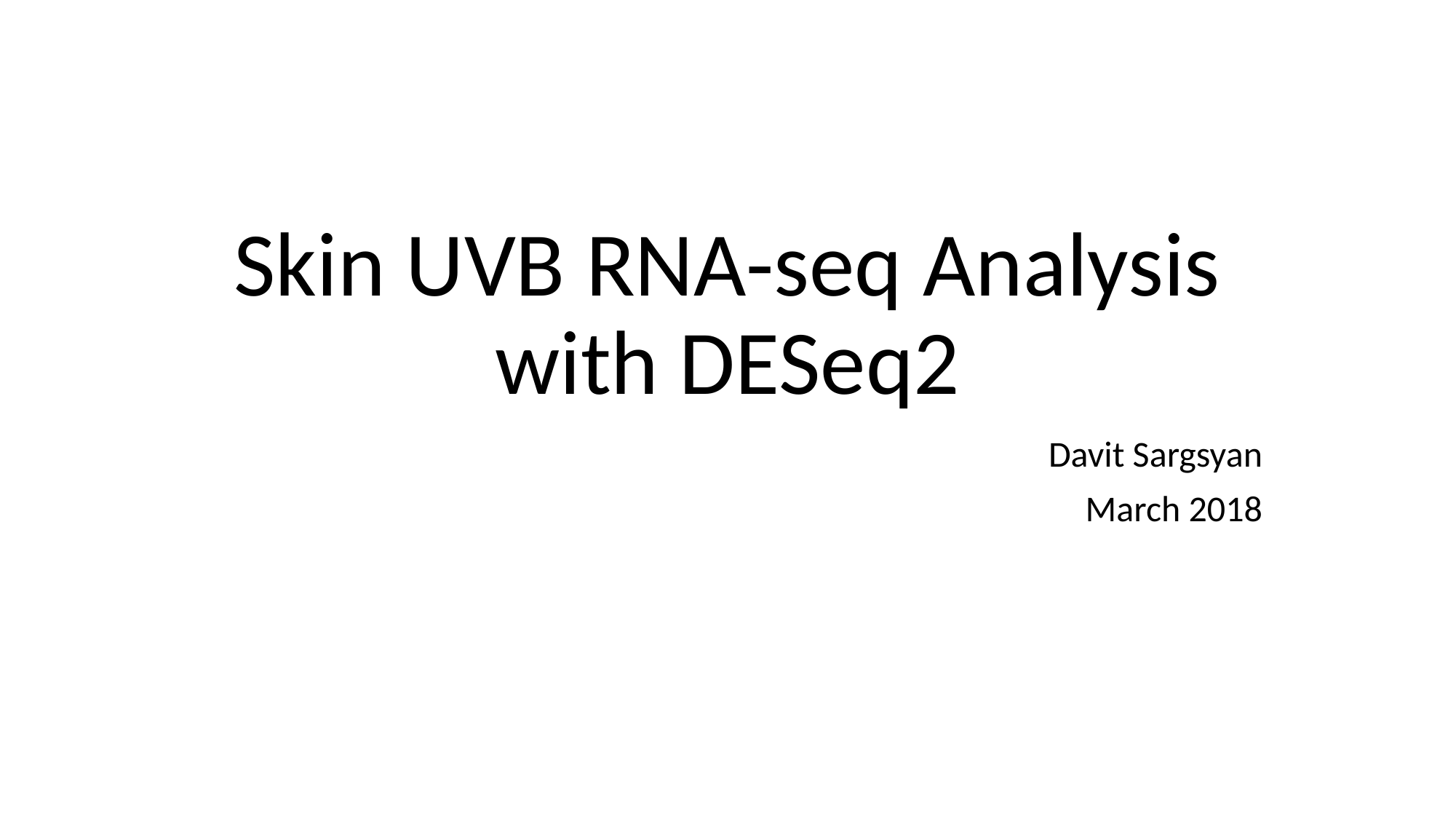

# Skin UVB RNA-seq Analysis with DESeq2
Davit Sargsyan
March 2018